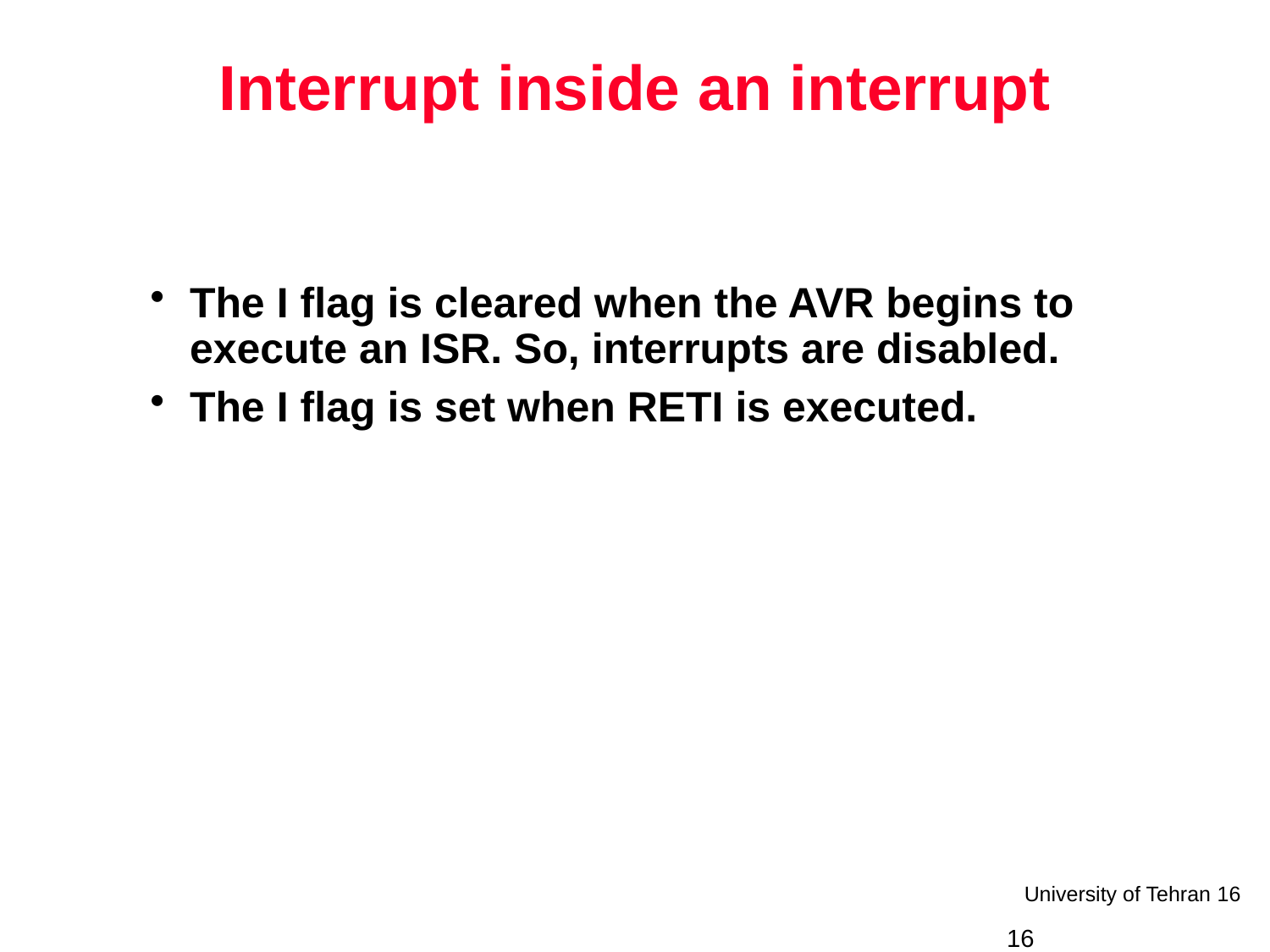

# Interrupt inside an interrupt
The I flag is cleared when the AVR begins to execute an ISR. So, interrupts are disabled.
The I flag is set when RETI is executed.

16